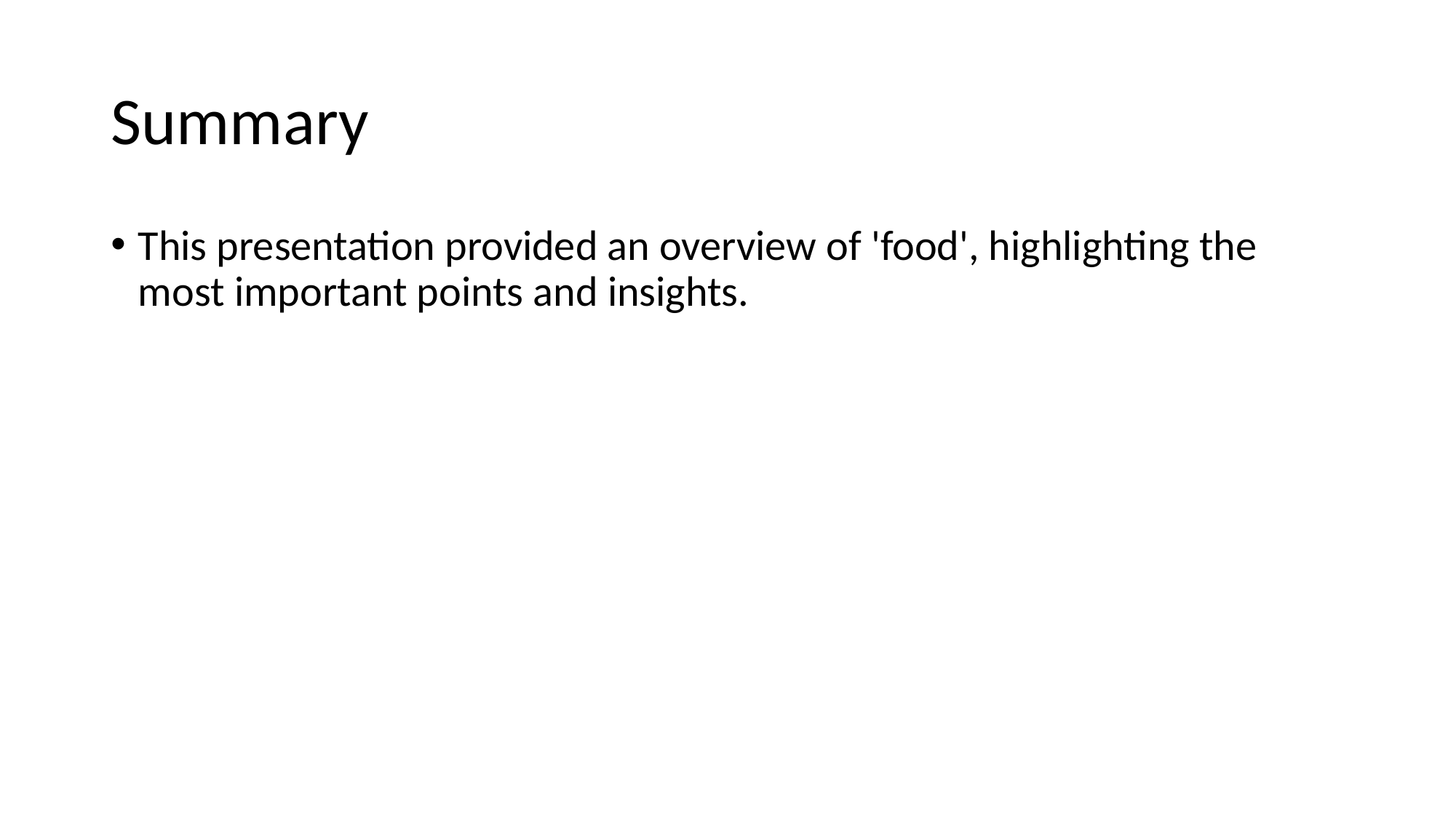

# Summary
This presentation provided an overview of 'food', highlighting the most important points and insights.